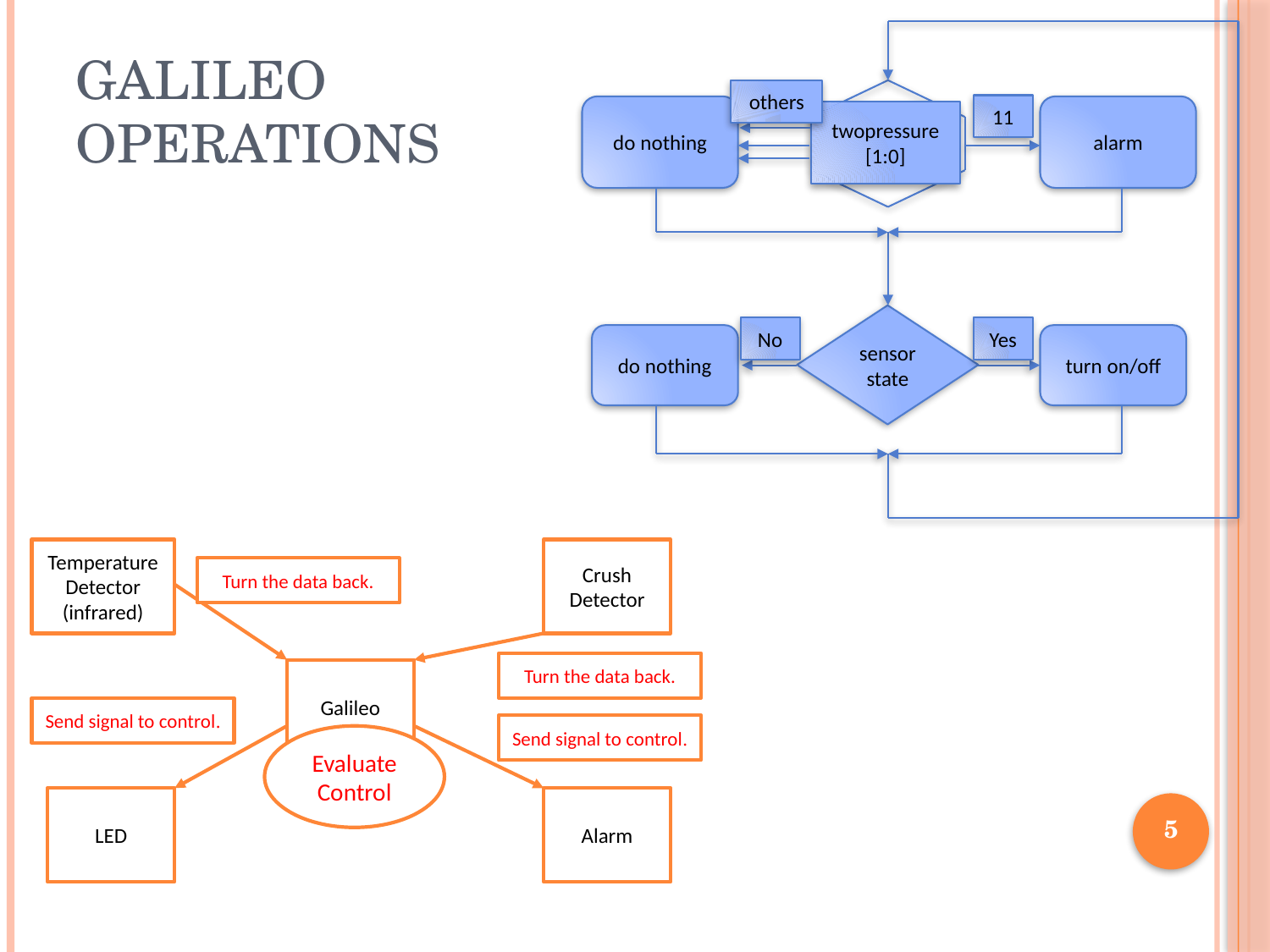

# Galileo Operations
others
twopressure
[1:0]
11
do nothing
alarm
sensor
state
No
Yes
do nothing
turn on/off
Temperature
Detector
(infrared)
Crush
Detector
Turn the data back.
Turn the data back.
Galileo
Send signal to control.
Send signal to control.
Evaluate
Control
LED
Alarm
5